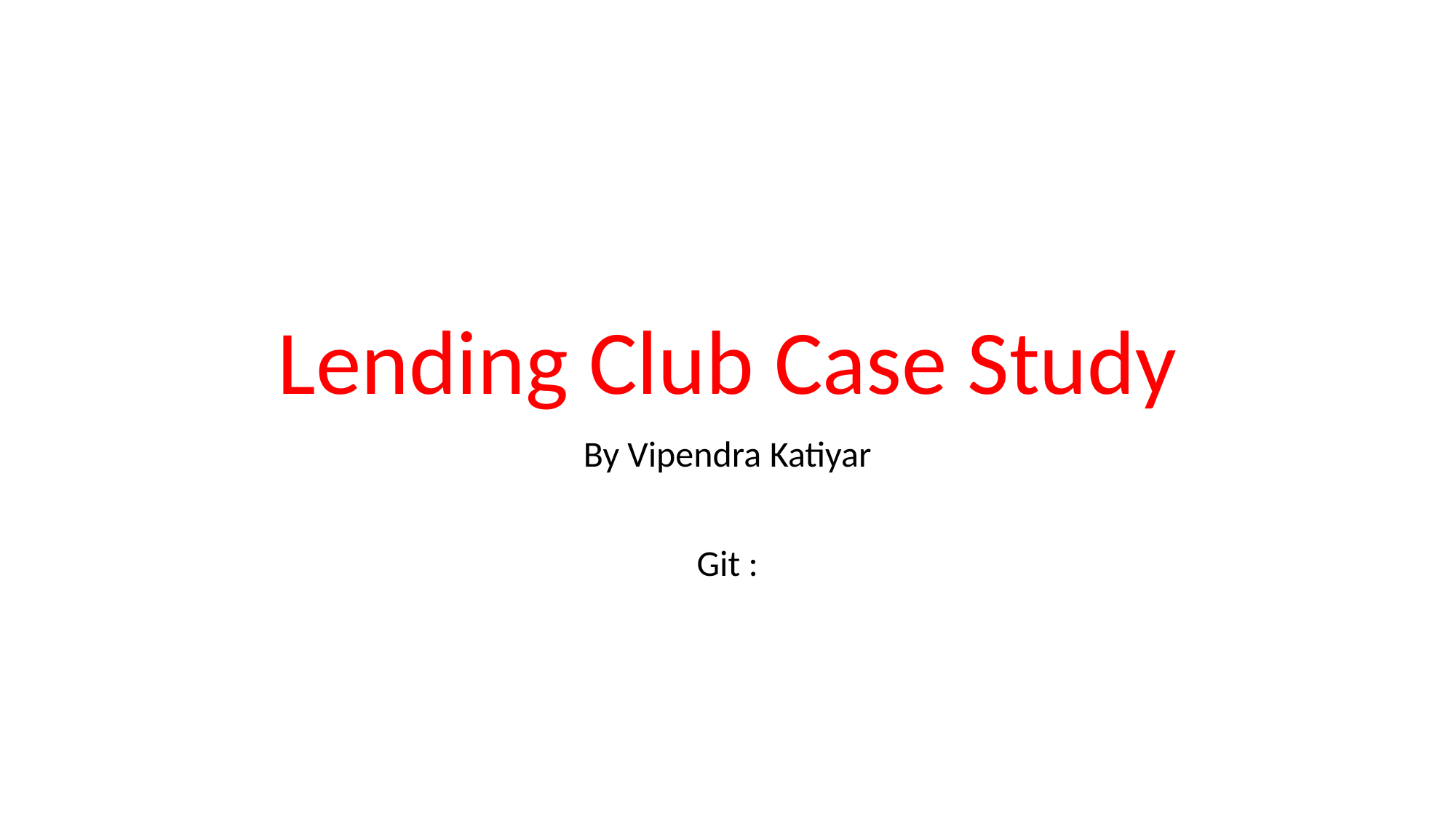

# Lending Club Case Study
By Vipendra Katiyar

Git :